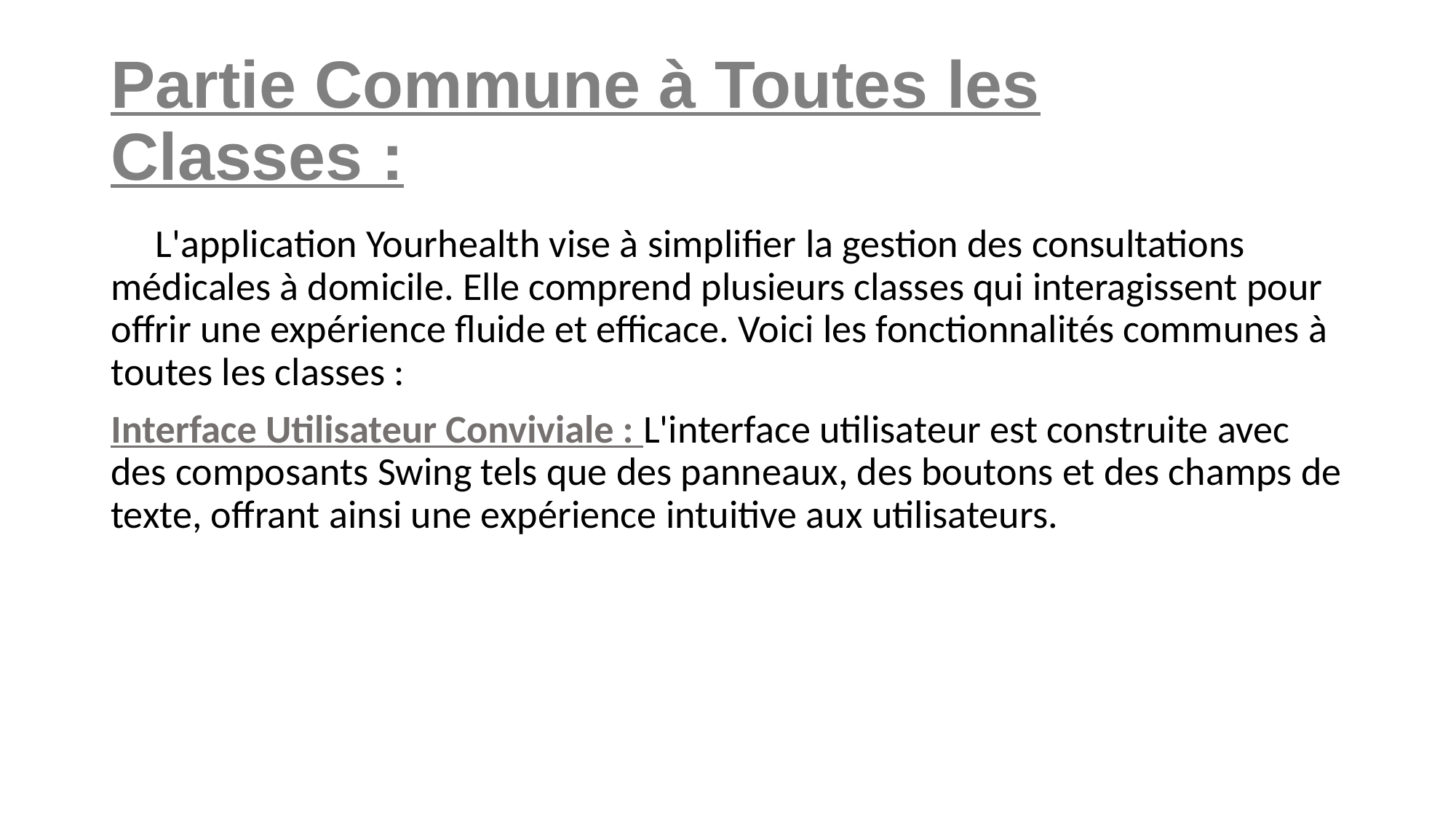

# Partie Commune à Toutes les Classes :
     L'application Yourhealth vise à simplifier la gestion des consultations médicales à domicile. Elle comprend plusieurs classes qui interagissent pour offrir une expérience fluide et efficace. Voici les fonctionnalités communes à toutes les classes :
Interface Utilisateur Conviviale : L'interface utilisateur est construite avec des composants Swing tels que des panneaux, des boutons et des champs de texte, offrant ainsi une expérience intuitive aux utilisateurs.